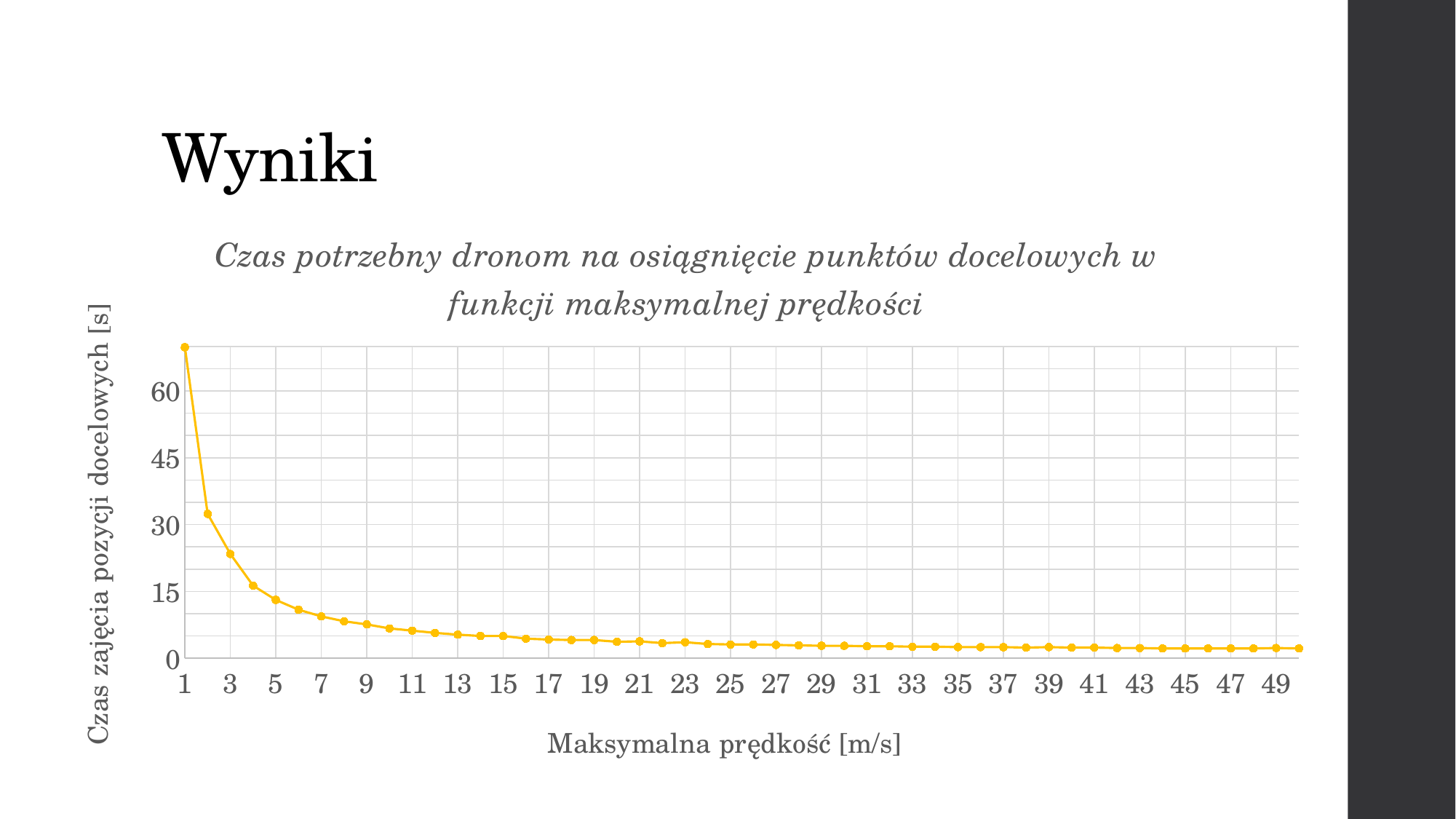

# Wyniki

### Chart: Czas potrzebny dronom na osiągnięcie punktów docelowych w funkcji maksymalnej prędkości

| Category | Czas |
|---|---|